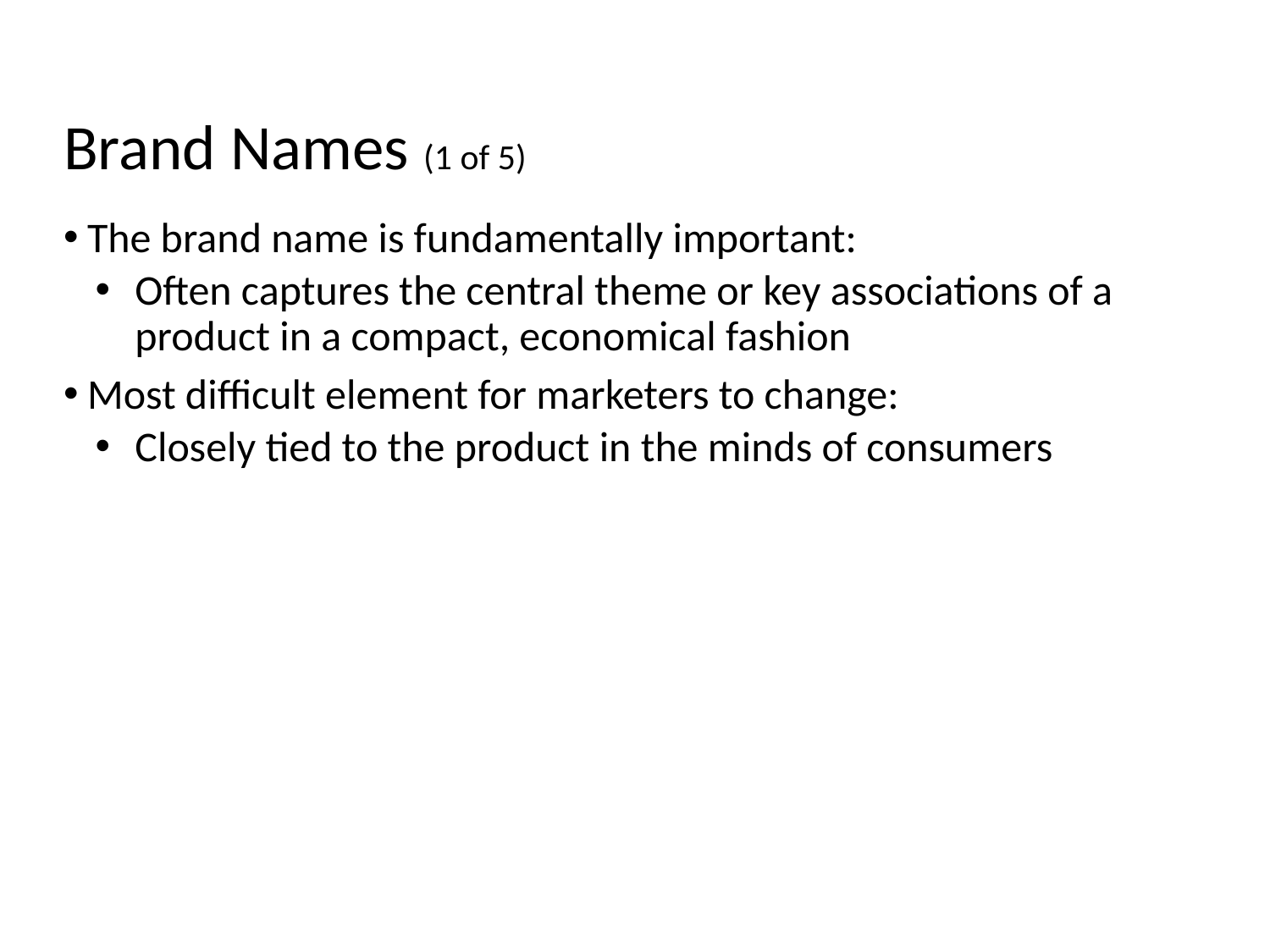

# Brand Names (1 of 5)
The brand name is fundamentally important:
Often captures the central theme or key associations of a product in a compact, economical fashion
Most difficult element for marketers to change:
Closely tied to the product in the minds of consumers